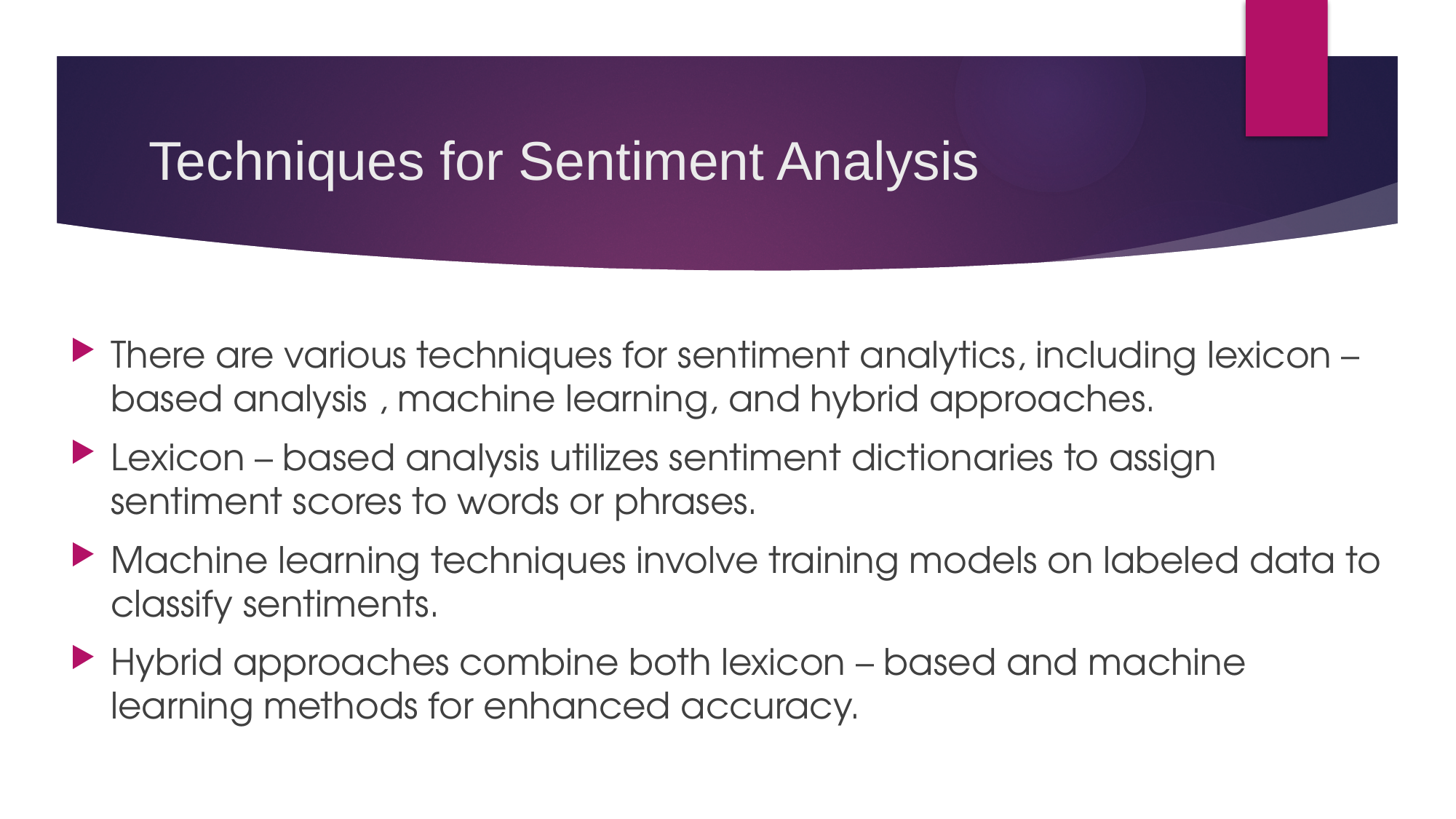

# Techniques for Sentiment Analysis
There are various techniques for sentiment analytics, including lexicon –based analysis , machine learning, and hybrid approaches.
Lexicon – based analysis utilizes sentiment dictionaries to assign sentiment scores to words or phrases.
Machine learning techniques involve training models on labeled data to classify sentiments.
Hybrid approaches combine both lexicon – based and machine learning methods for enhanced accuracy.